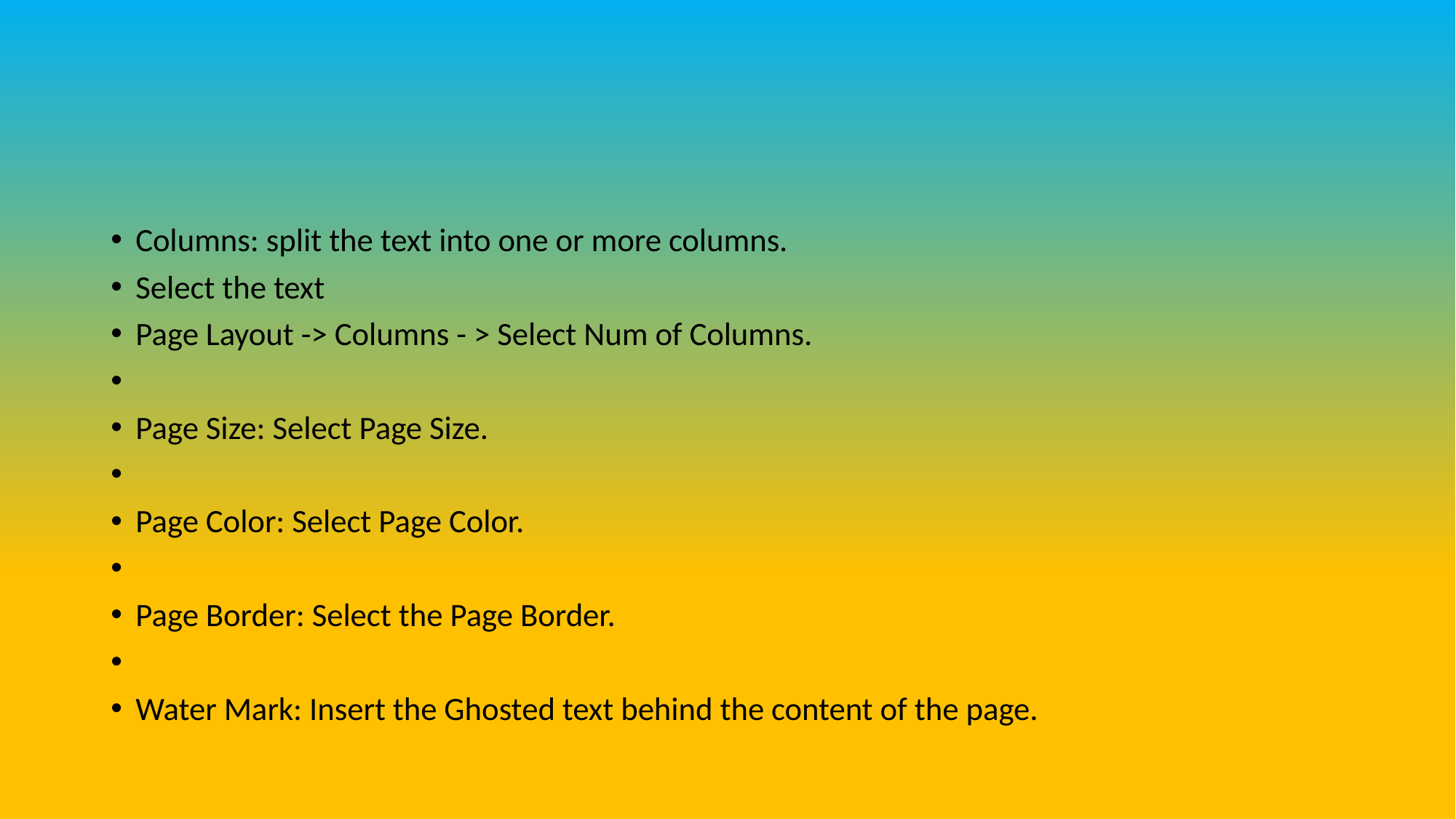

#
Columns: split the text into one or more columns.
Select the text
Page Layout -> Columns - > Select Num of Columns.

Page Size: Select Page Size.

Page Color: Select Page Color.

Page Border: Select the Page Border.

Water Mark: Insert the Ghosted text behind the content of the page.